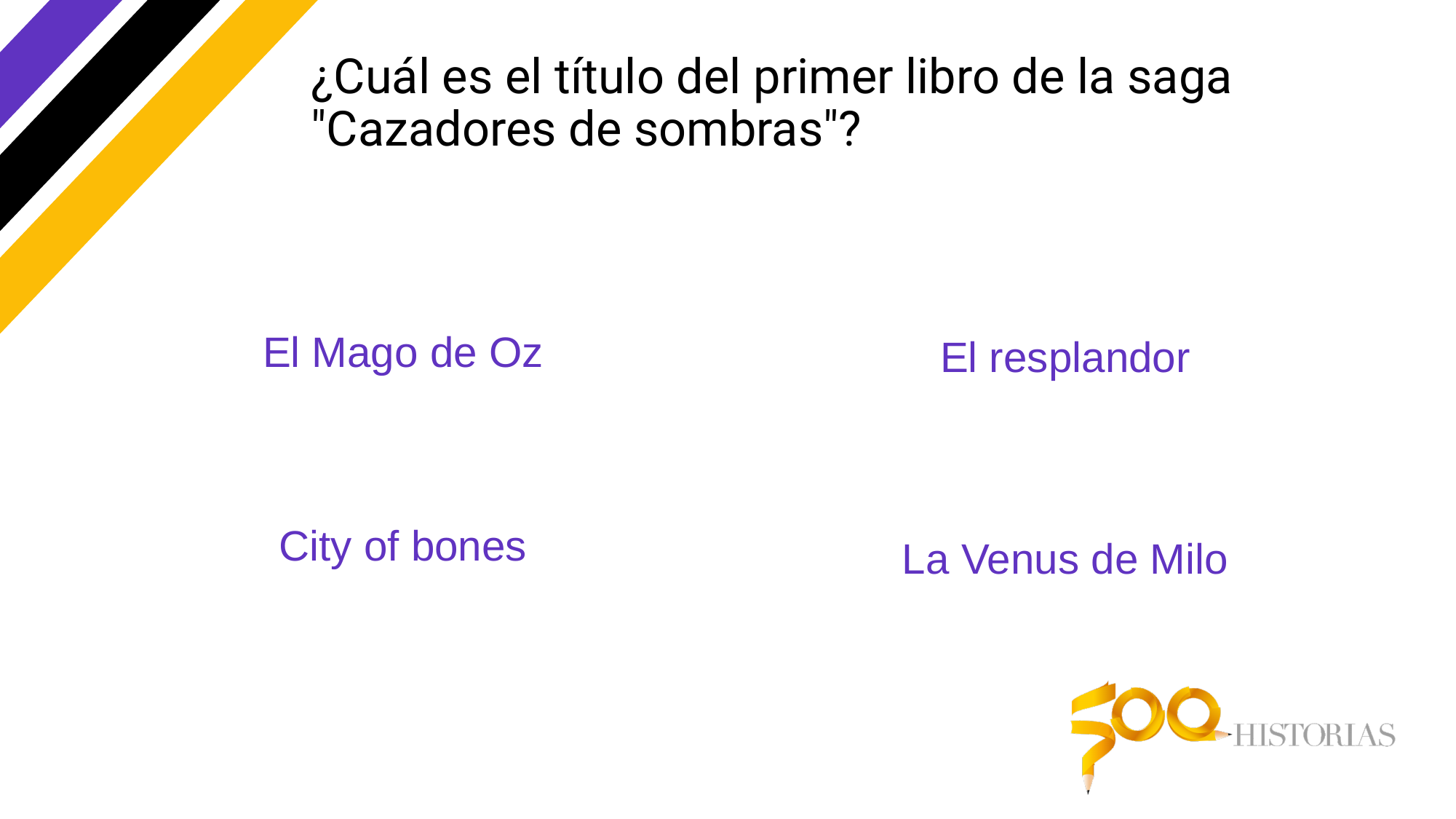

# ¿Cuál es el título del primer libro de la saga "Cazadores de sombras"?
El Mago de Oz
El resplandor
City of bones
La Venus de Milo